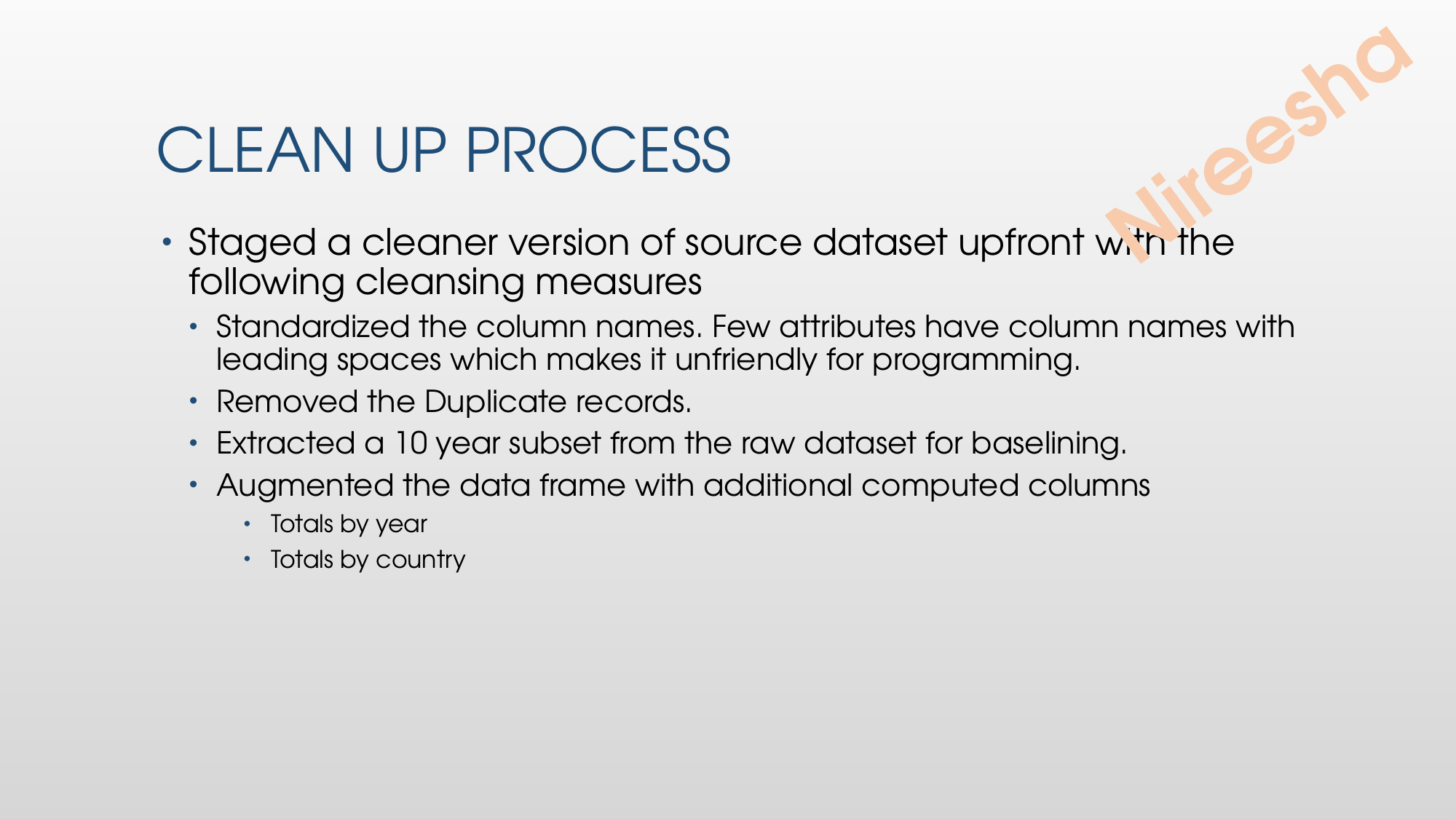

# Clean UP PRocess
Nireesha
Staged a cleaner version of source dataset upfront with the following cleansing measures
Standardized the column names. Few attributes have column names with leading spaces which makes it unfriendly for programming.
Removed the Duplicate records.
Extracted a 10 year subset from the raw dataset for baselining.
Augmented the data frame with additional computed columns
Totals by year
Totals by country